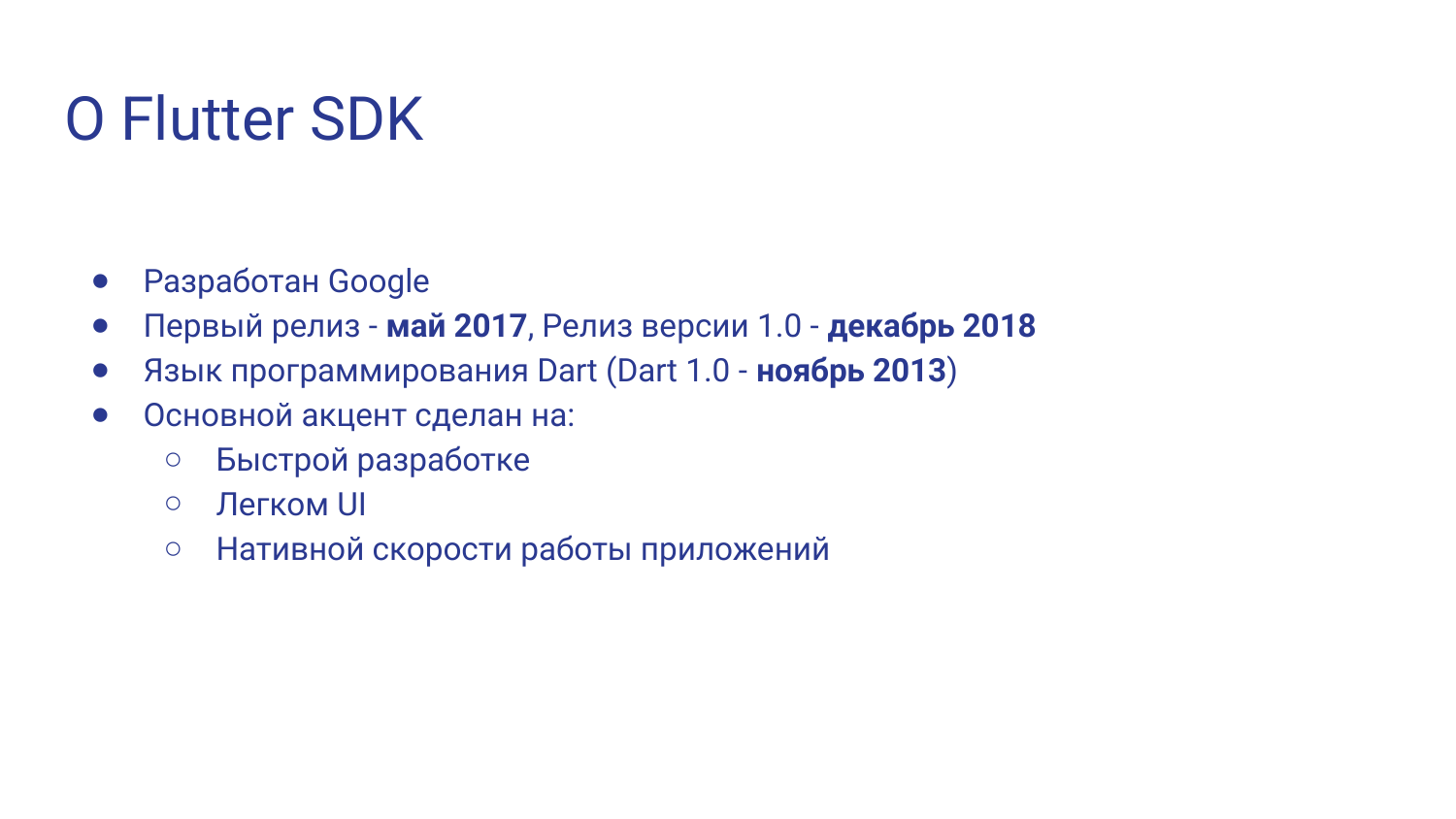

# О Flutter SDK

Разработан Google
Первый релиз - май 2017, Релиз версии 1.0 - декабрь 2018
Язык программирования Dart (Dart 1.0 - ноябрь 2013)
Основной акцент сделан на:
Быстрой разработке
Легком UI
Нативной скорости работы приложений